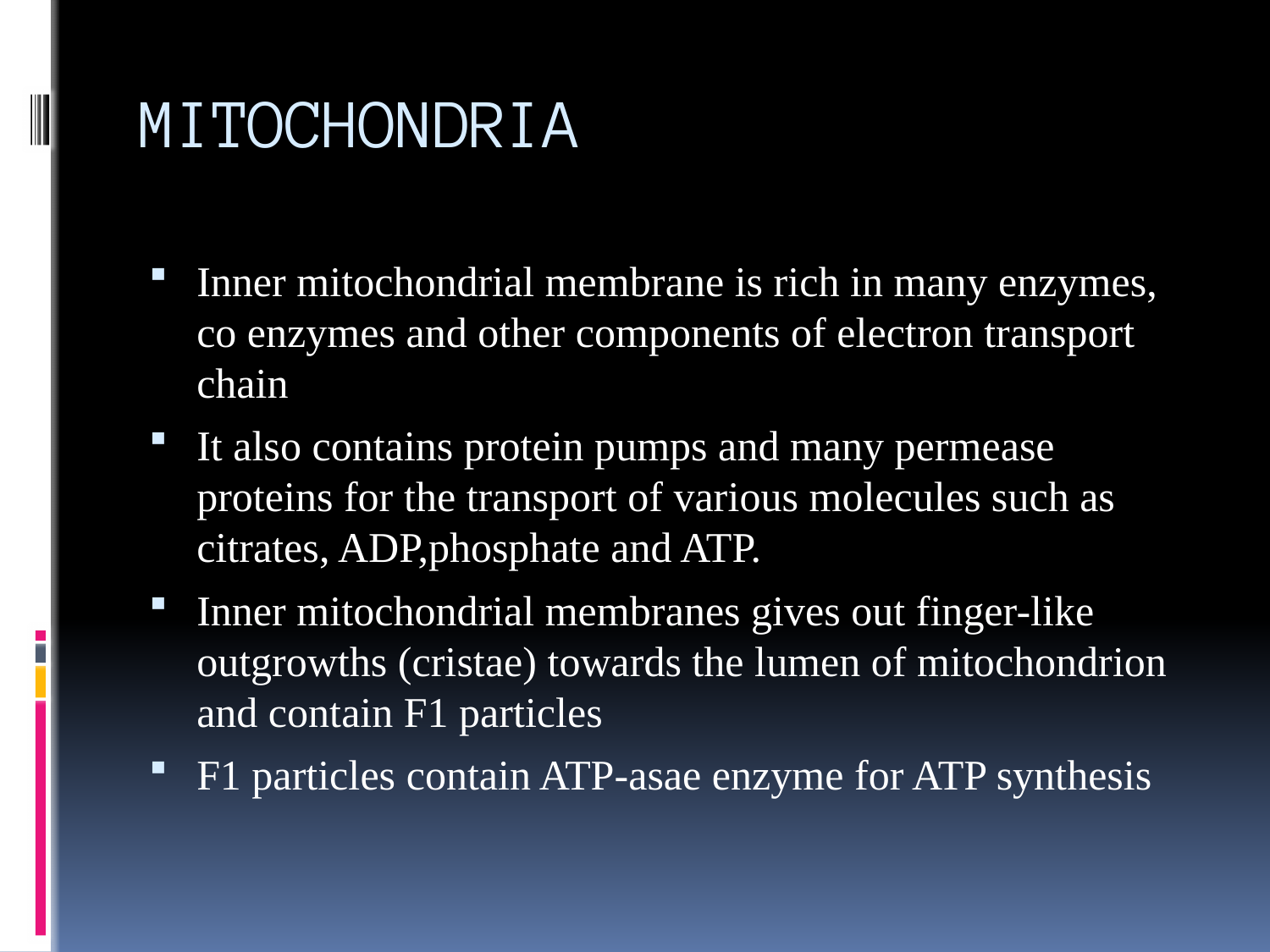

# MITOCHONDRIA
Inner mitochondrial membrane is rich in many enzymes, co enzymes and other components of electron transport chain
It also contains protein pumps and many permease proteins for the transport of various molecules such as citrates, ADP,phosphate and ATP.
Inner mitochondrial membranes gives out finger-like outgrowths (cristae) towards the lumen of mitochondrion and contain F1 particles
F1 particles contain ATP-asae enzyme for ATP synthesis